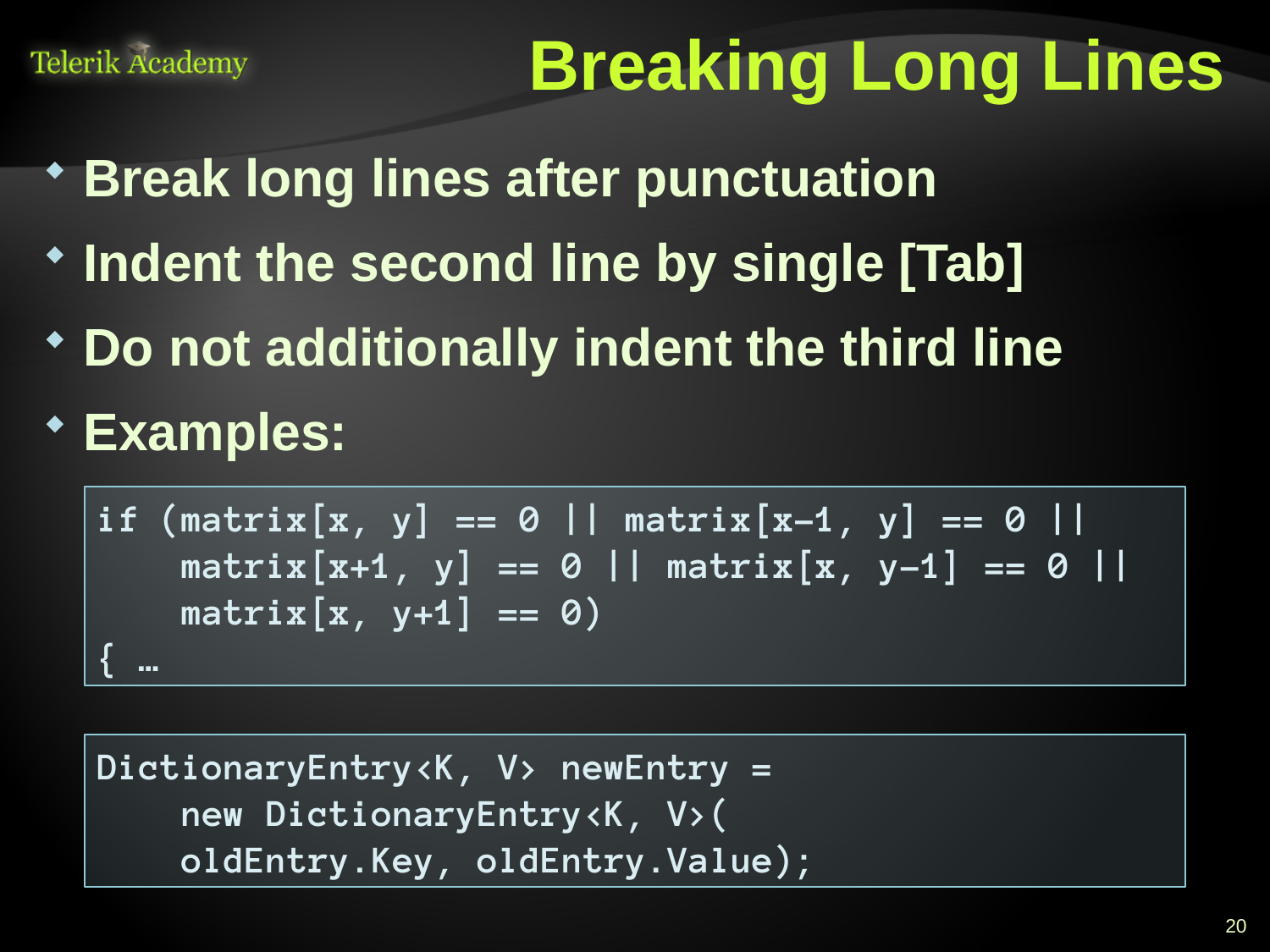

# Breaking Long Lines
Break long lines after punctuation
Indent the second line by single [Tab]
Do not additionally indent the third line
Examples:
if (matrix[x, y] == 0 || matrix[x-1, y] == 0 ||
    matrix[x+1, y] == 0 || matrix[x, y-1] == 0 ||
    matrix[x, y+1] == 0)
{ …
DictionaryEntry<K, V> newEntry =
    new DictionaryEntry<K, V>(
    oldEntry.Key, oldEntry.Value);
20